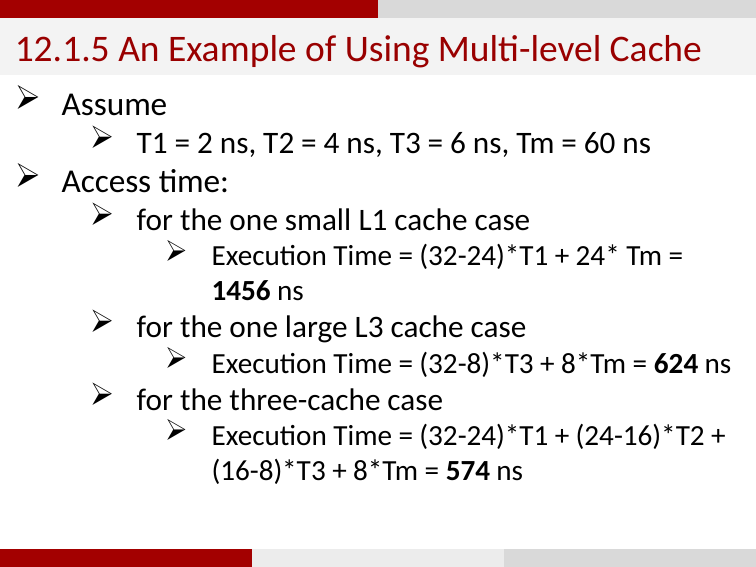

12.1.5 An Example of Using Multi-level Cache
Assume
T1 = 2 ns, T2 = 4 ns, T3 = 6 ns, Tm = 60 ns
Access time:
for the one small L1 cache case
Execution Time = (32-24)*T1 + 24* Tm = 1456 ns
for the one large L3 cache case
Execution Time = (32-8)*T3 + 8*Tm = 624 ns
for the three-cache case
Execution Time = (32-24)*T1 + (24-16)*T2 + (16-8)*T3 + 8*Tm = 574 ns

47